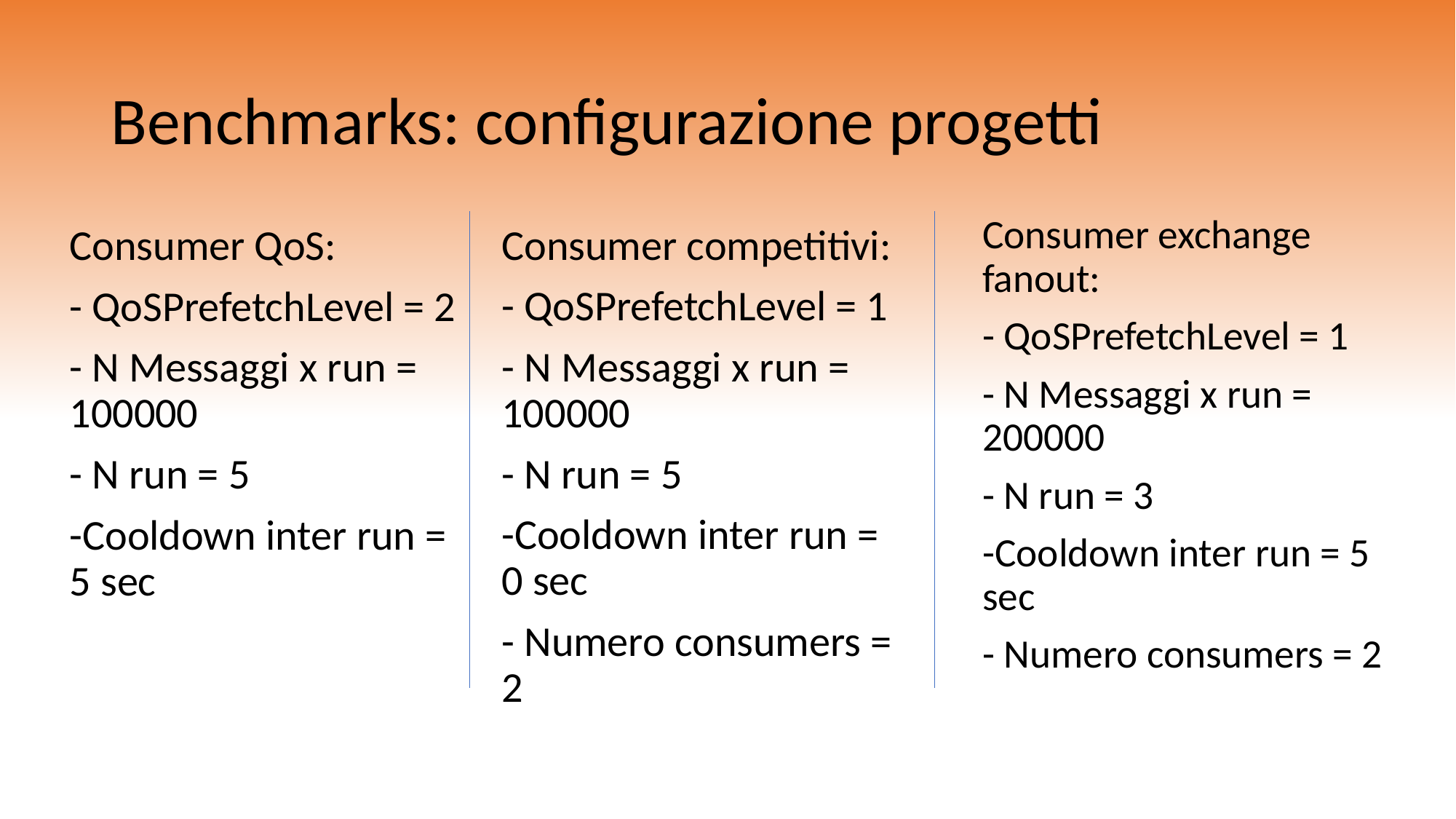

# Benchmarks: configurazione progetti

Consumer exchange fanout:
- QoSPrefetchLevel = 1
- N Messaggi x run = 200000
- N run = 3
-Cooldown inter run = 5 sec
- Numero consumers = 2

Consumer QoS:
- QoSPrefetchLevel = 2
- N Messaggi x run = 100000
- N run = 5
-Cooldown inter run = 5 sec
Consumer competitivi:
- QoSPrefetchLevel = 1
- N Messaggi x run = 100000
- N run = 5
-Cooldown inter run = 0 sec
- Numero consumers = 2